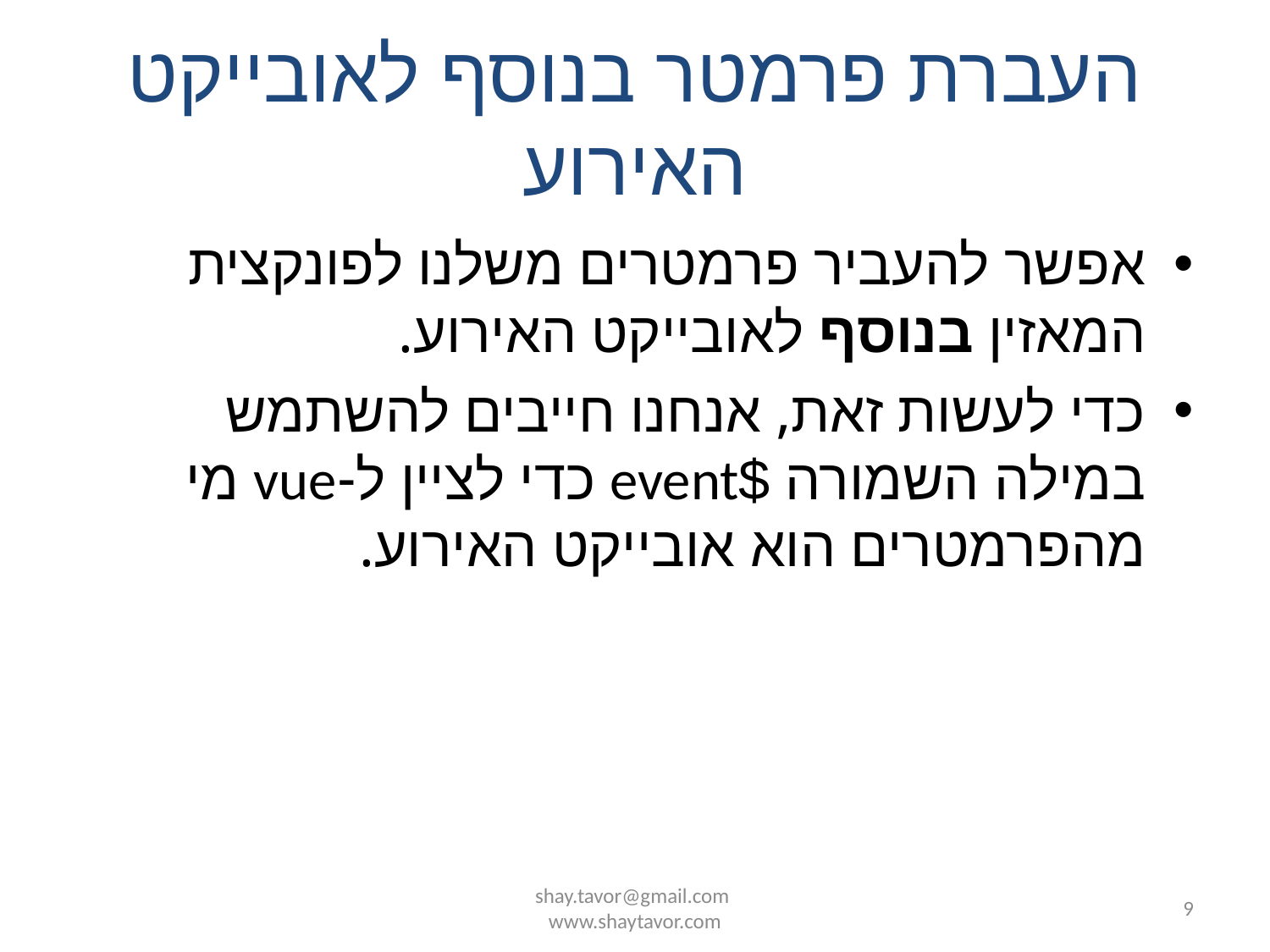

# העברת פרמטר בנוסף לאובייקט האירוע
אפשר להעביר פרמטרים משלנו לפונקצית המאזין בנוסף לאובייקט האירוע.
כדי לעשות זאת, אנחנו חייבים להשתמש במילה השמורה $event כדי לציין ל-vue מי מהפרמטרים הוא אובייקט האירוע.
shay.tavor@gmail.com
www.shaytavor.com
9